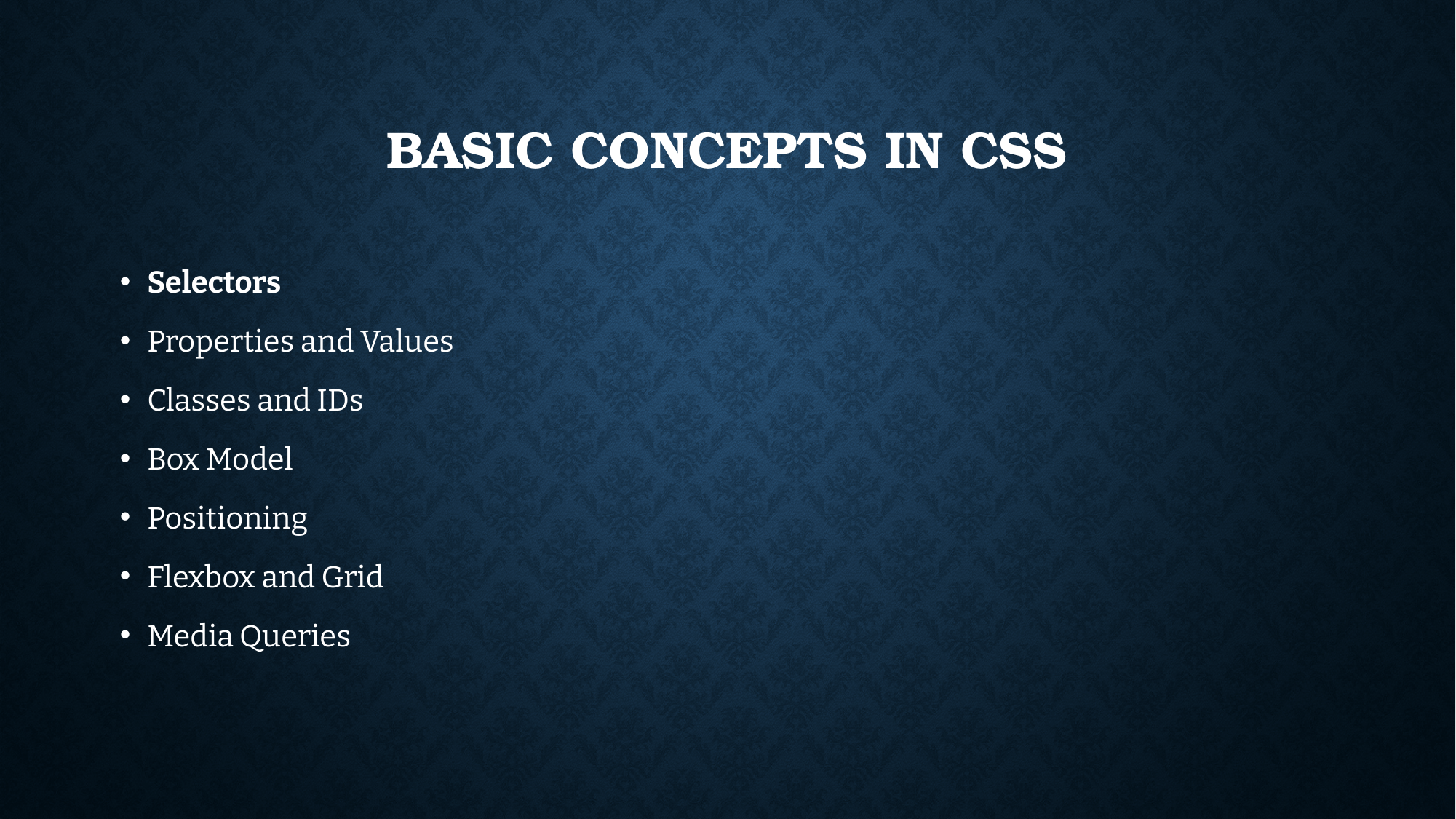

# Basic Concepts in CSS
Selectors
Properties and Values
Classes and IDs
Box Model
Positioning
Flexbox and Grid
Media Queries